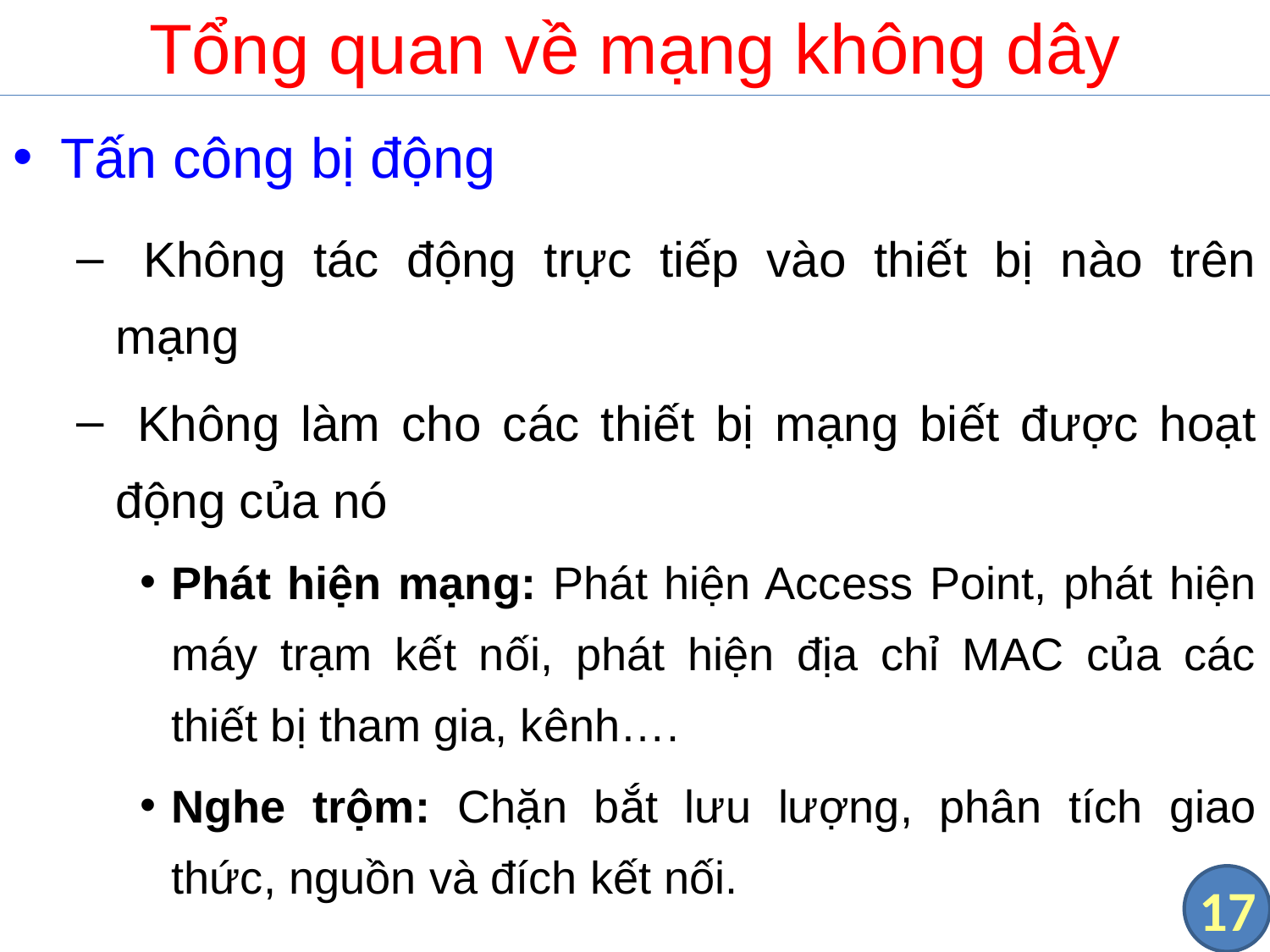

# Tổng quan về mạng không dây
Tấn công bị động
 Không tác động trực tiếp vào thiết bị nào trên mạng
 Không làm cho các thiết bị mạng biết được hoạt động của nó
Phát hiện mạng: Phát hiện Access Point, phát hiện máy trạm kết nối, phát hiện địa chỉ MAC của các thiết bị tham gia, kênh….
Nghe trộm: Chặn bắt lưu lượng, phân tích giao thức, nguồn và đích kết nối.

17